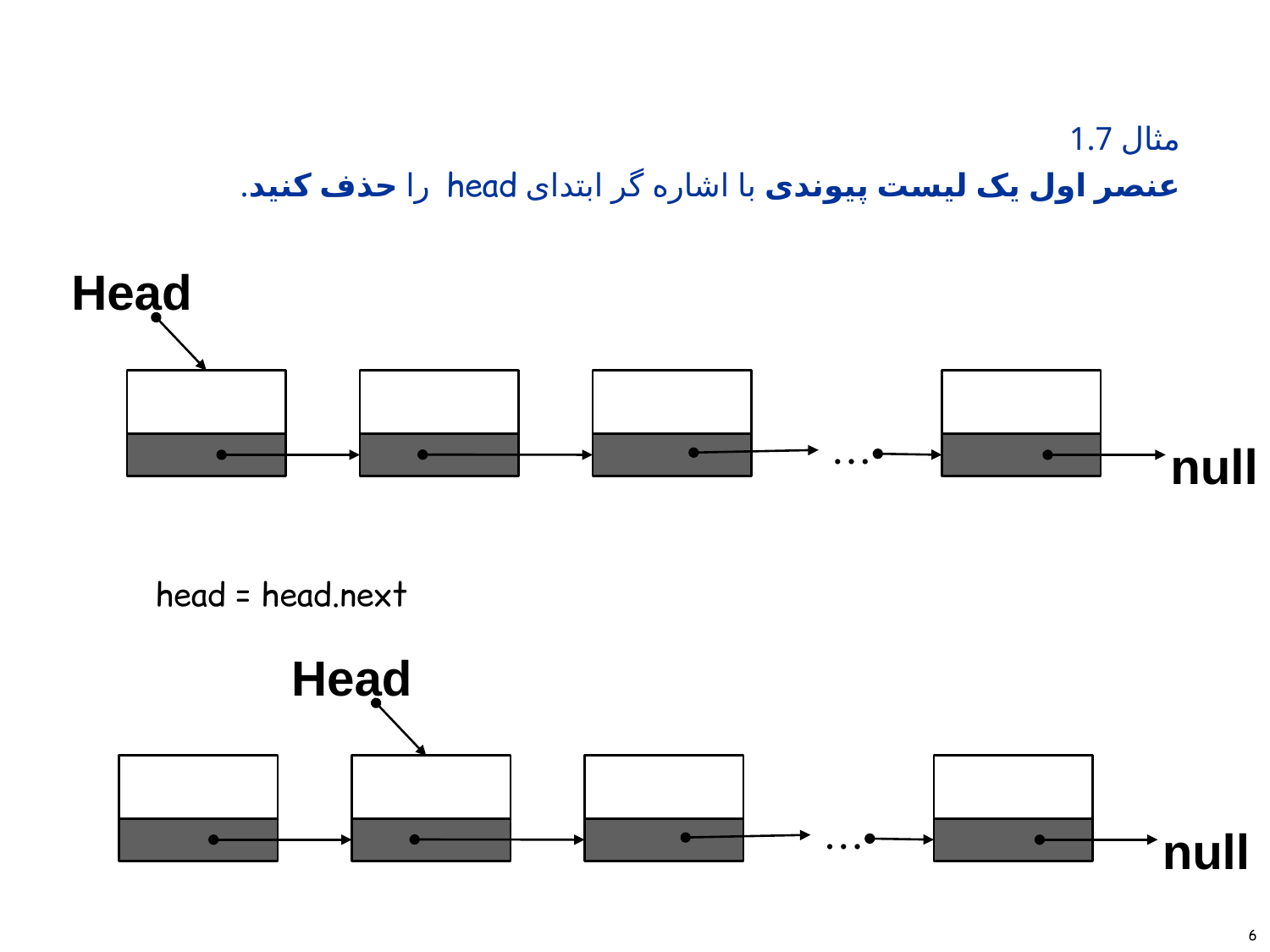

#
مثال 1.7
عنصر اول یک لیست پیوندی با اشاره گر ابتدای head  را حذف کنید.

Head

...
null
head = head.next
Head

...
null
6